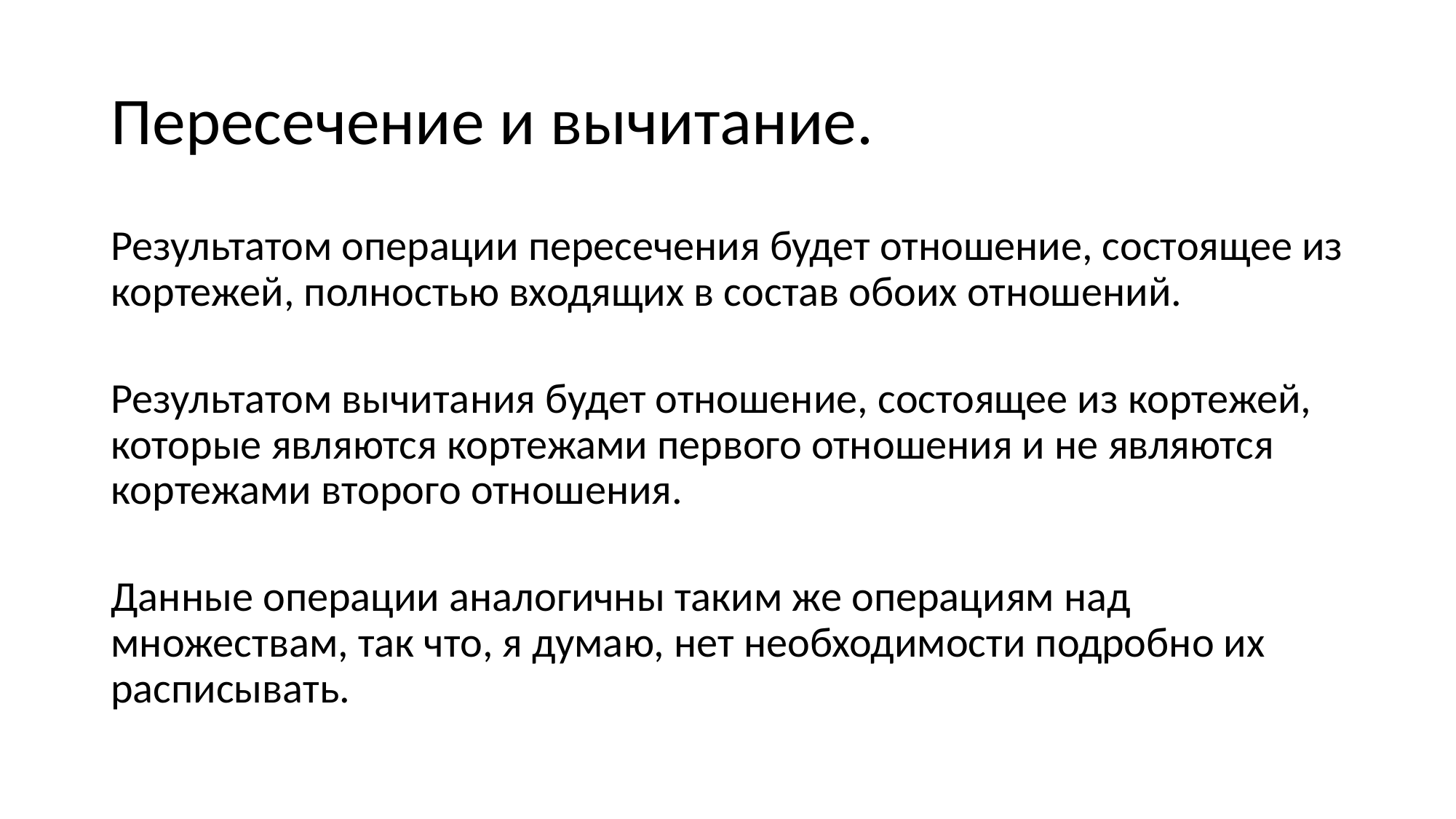

# Пересечение и вычитание.
Результатом операции пересечения будет отношение, состоящее из кортежей, полностью входящих в состав обоих отношений.
Результатом вычитания будет отношение, состоящее из кортежей, которые являются кортежами первого отношения и не являются кортежами второго отношения.
Данные операции аналогичны таким же операциям над множествам, так что, я думаю, нет необходимости подробно их расписывать.